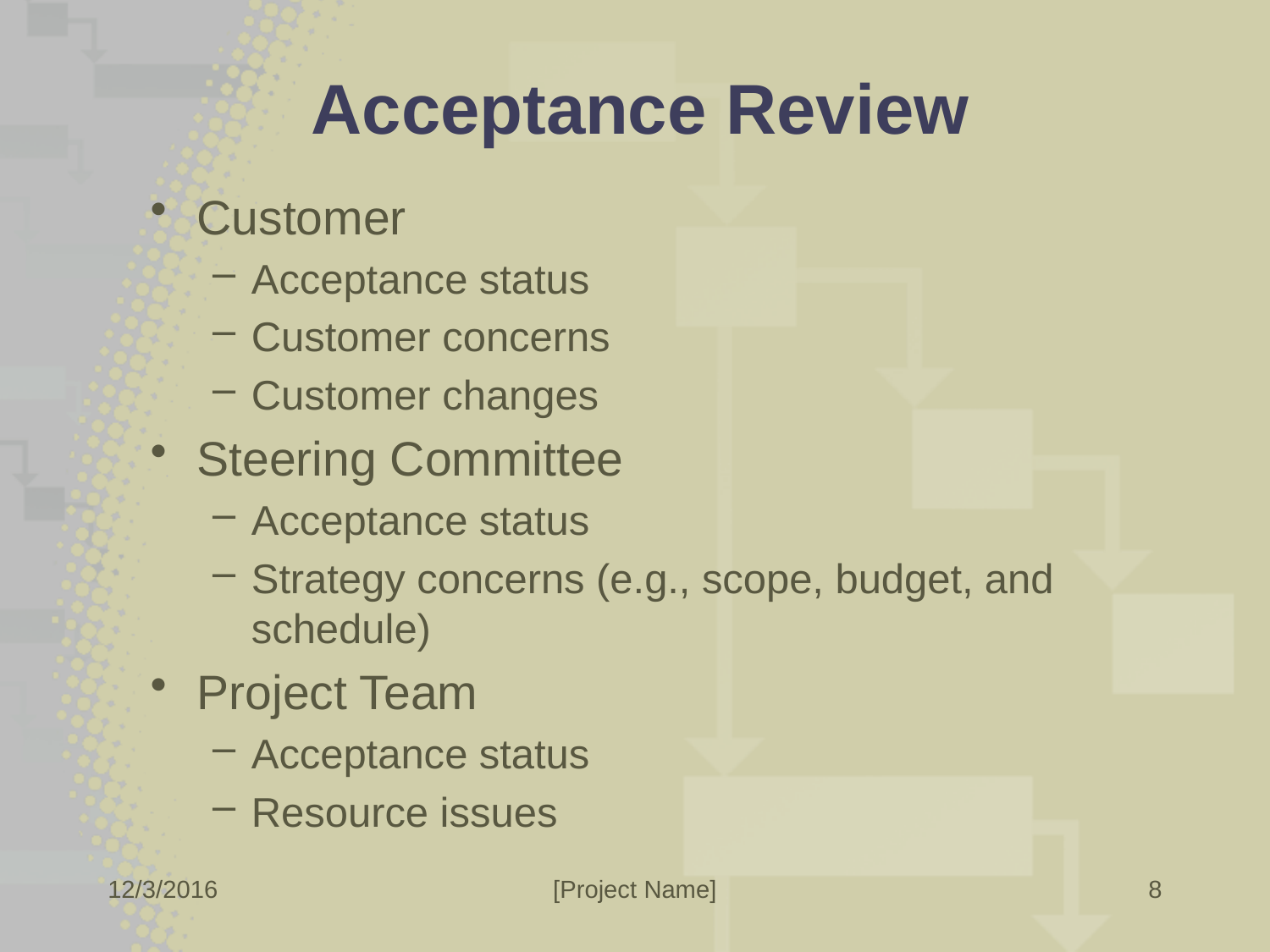

# Acceptance Review
Customer
Acceptance status
Customer concerns
Customer changes
Steering Committee
Acceptance status
Strategy concerns (e.g., scope, budget, and schedule)
Project Team
Acceptance status
Resource issues

8